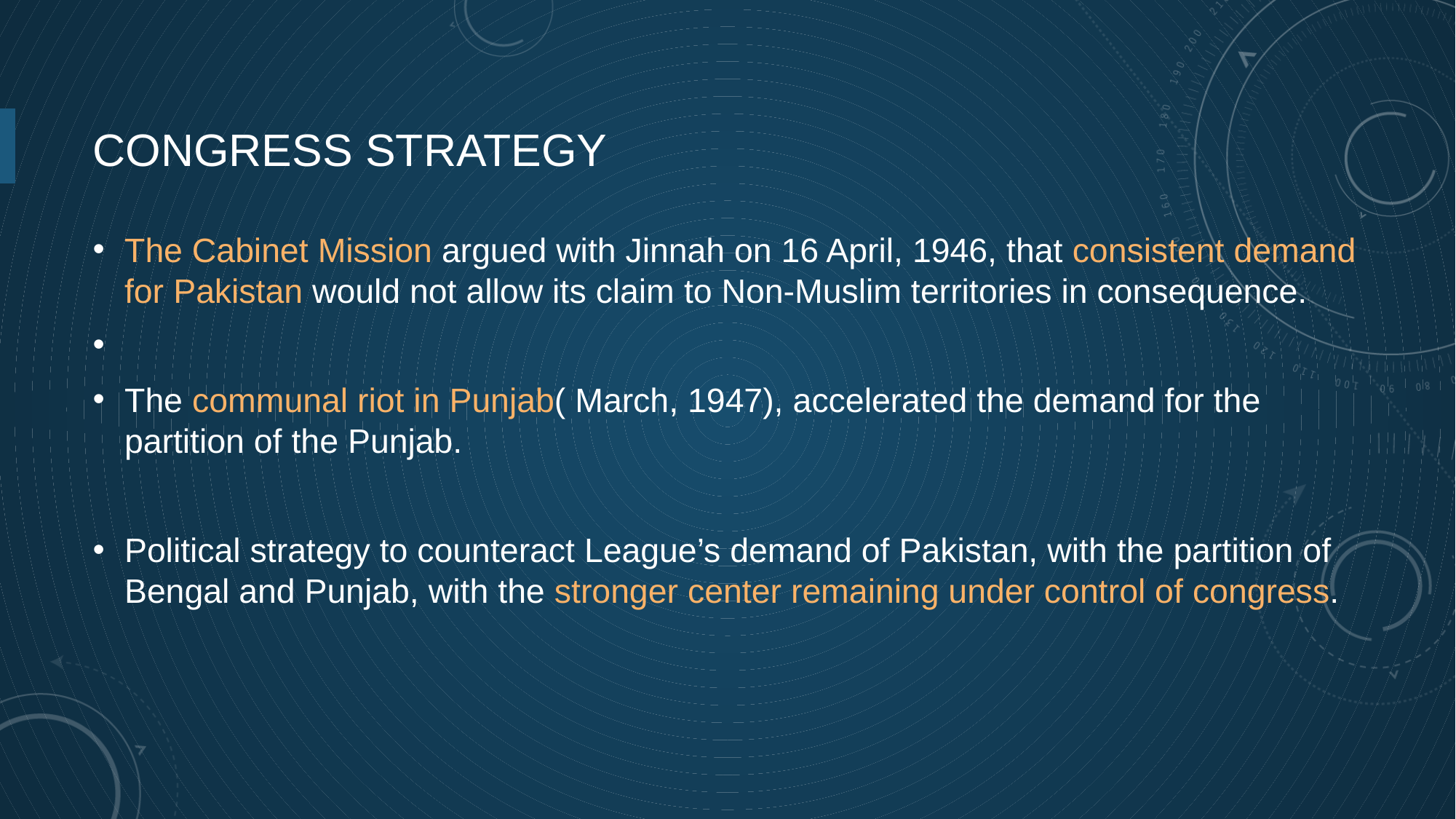

# Congress strategy
The Cabinet Mission argued with Jinnah on 16 April, 1946, that consistent demand for Pakistan would not allow its claim to Non-Muslim territories in consequence.

The communal riot in Punjab( March, 1947), accelerated the demand for the partition of the Punjab.

Political strategy to counteract League’s demand of Pakistan, with the partition of Bengal and Punjab, with the stronger center remaining under control of congress.